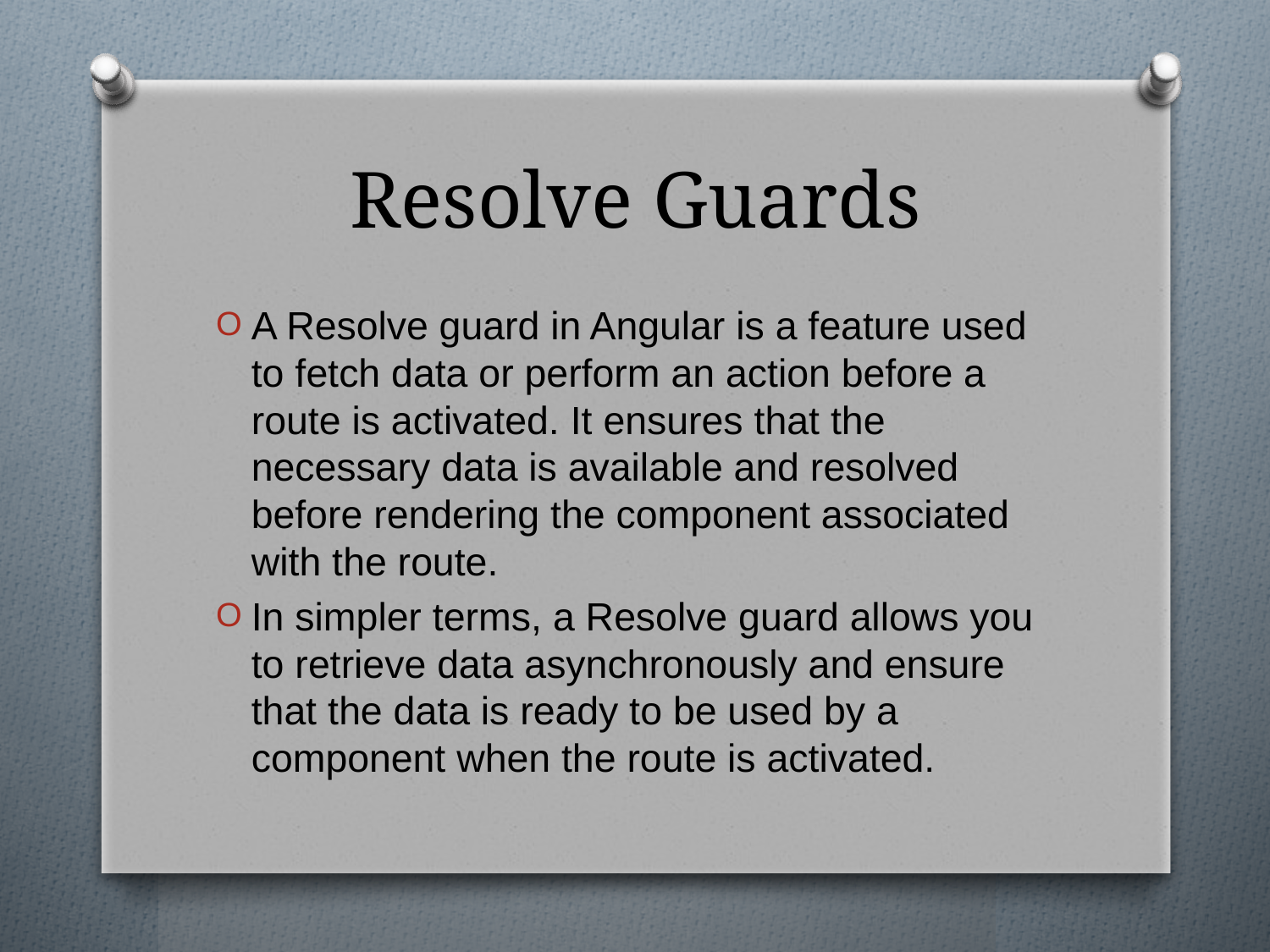

# Resolve Guards
A Resolve guard in Angular is a feature used to fetch data or perform an action before a route is activated. It ensures that the necessary data is available and resolved before rendering the component associated with the route.
In simpler terms, a Resolve guard allows you to retrieve data asynchronously and ensure that the data is ready to be used by a component when the route is activated.